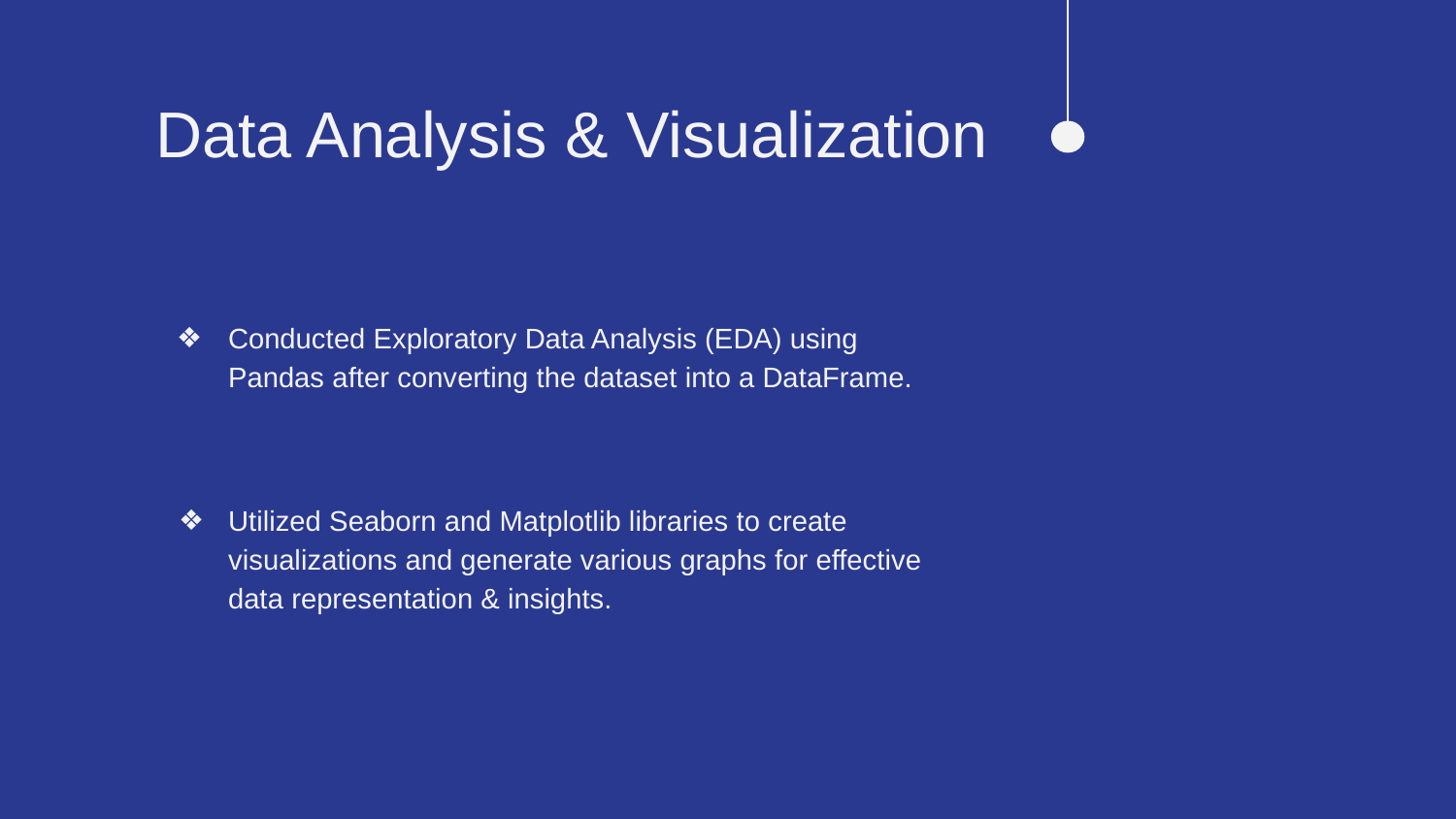

Data Analysis & Visualization

Conducted Exploratory Data Analysis (EDA) using Pandas after converting the dataset into a DataFrame.

Utilized Seaborn and Matplotlib libraries to create visualizations and generate various graphs for effective data representation & insights.